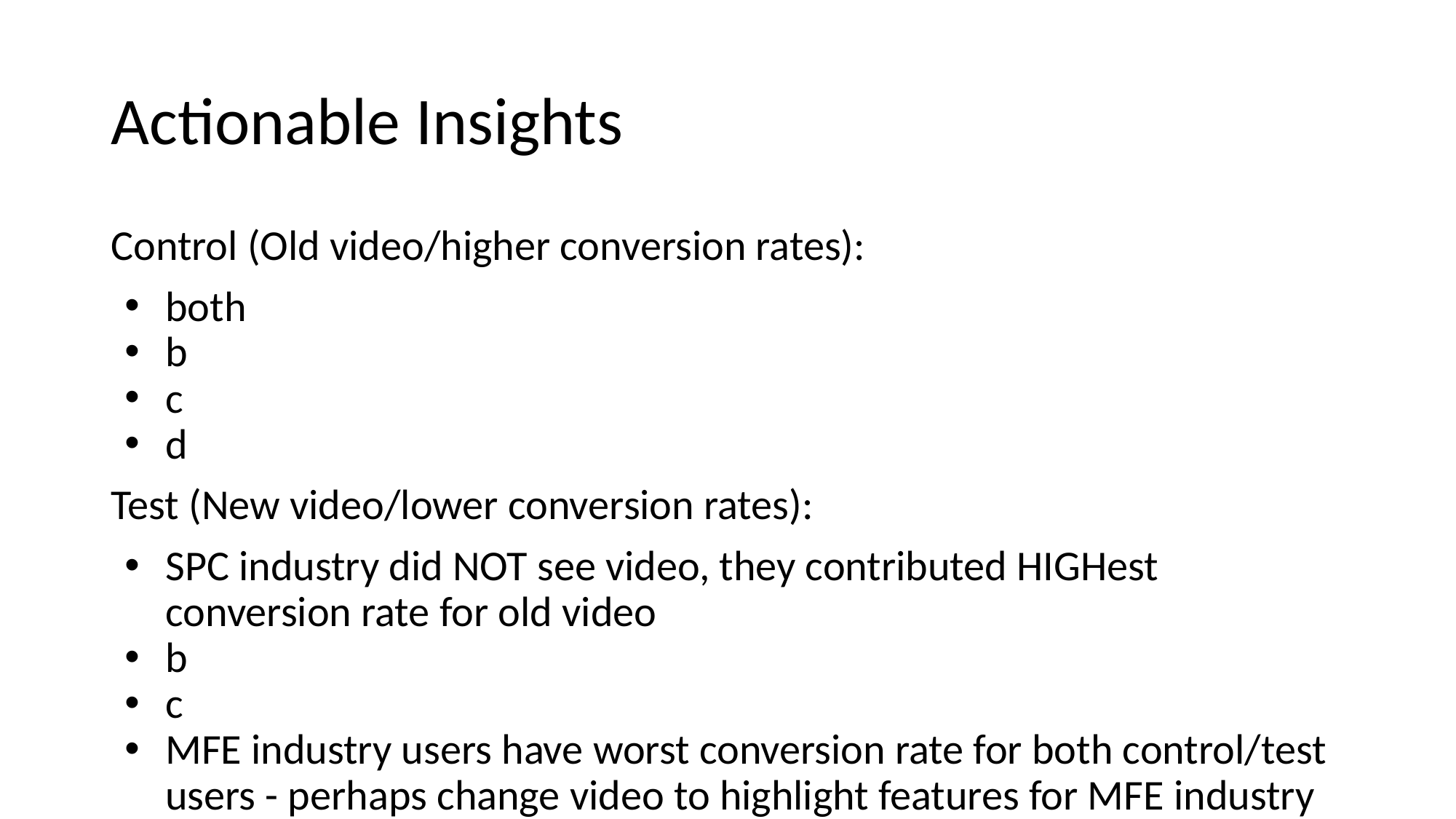

# Actionable Insights
Control (Old video/higher conversion rates):
both
b
c
d
Test (New video/lower conversion rates):
SPC industry did NOT see video, they contributed HIGHest conversion rate for old video
b
c
MFE industry users have worst conversion rate for both control/test users - perhaps change video to highlight features for MFE industry